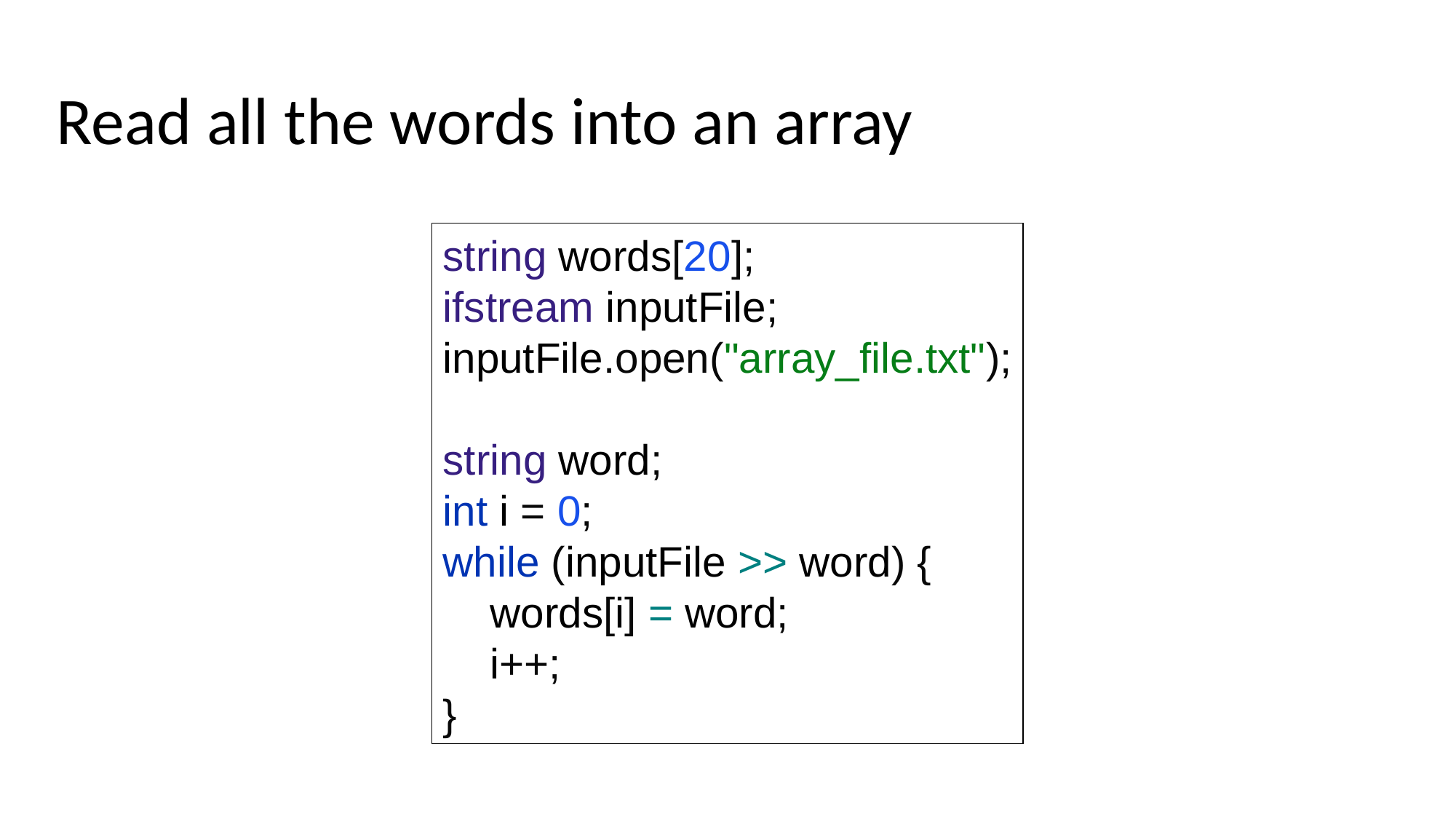

# Read all the words into an array

string words[20];
ifstream inputFile;
inputFile.open("array_file.txt");
string word;
int i = 0;
while (inputFile >> word) {
    words[i] = word;
    i++;
}